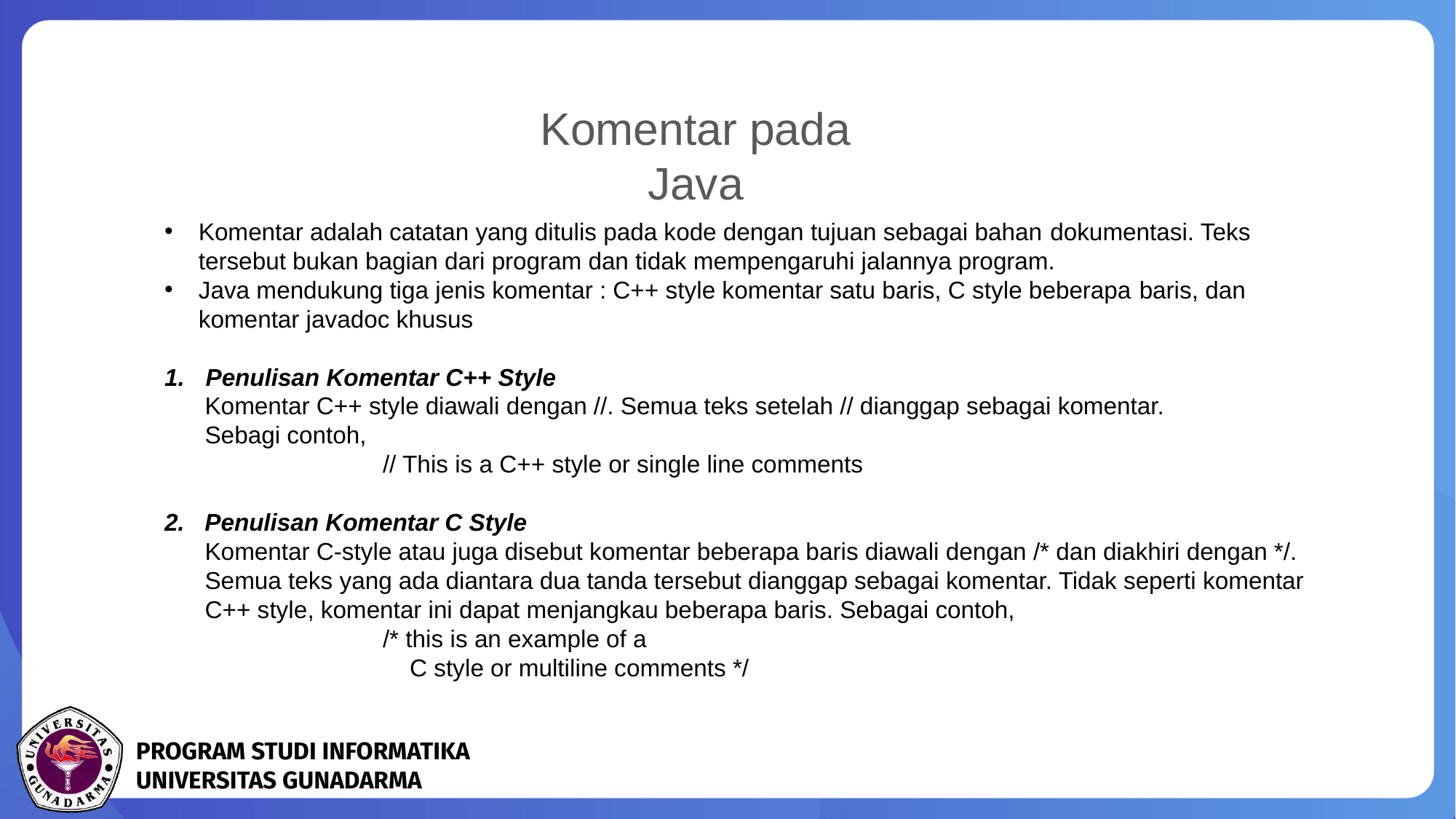

Komentar pada Java
Komentar adalah catatan yang ditulis pada kode dengan tujuan sebagai bahan dokumentasi. Teks tersebut bukan bagian dari program dan tidak mempengaruhi jalannya program.
Java mendukung tiga jenis komentar : C++ style komentar satu baris, C style beberapa baris, dan komentar javadoc khusus

Penulisan Komentar C++ Style
      Komentar C++ style diawali dengan //. Semua teks setelah // dianggap sebagai komentar.
      Sebagi contoh,
		// This is a C++ style or single line comments

2.   Penulisan Komentar C Style
      Komentar C-style atau juga disebut komentar beberapa baris diawali dengan /* dan diakhiri dengan */.
      Semua teks yang ada diantara dua tanda tersebut dianggap sebagai komentar. Tidak seperti komentar
      C++ style, komentar ini dapat menjangkau beberapa baris. Sebagai contoh,
/* this is an example of a
    C style or multiline comments */